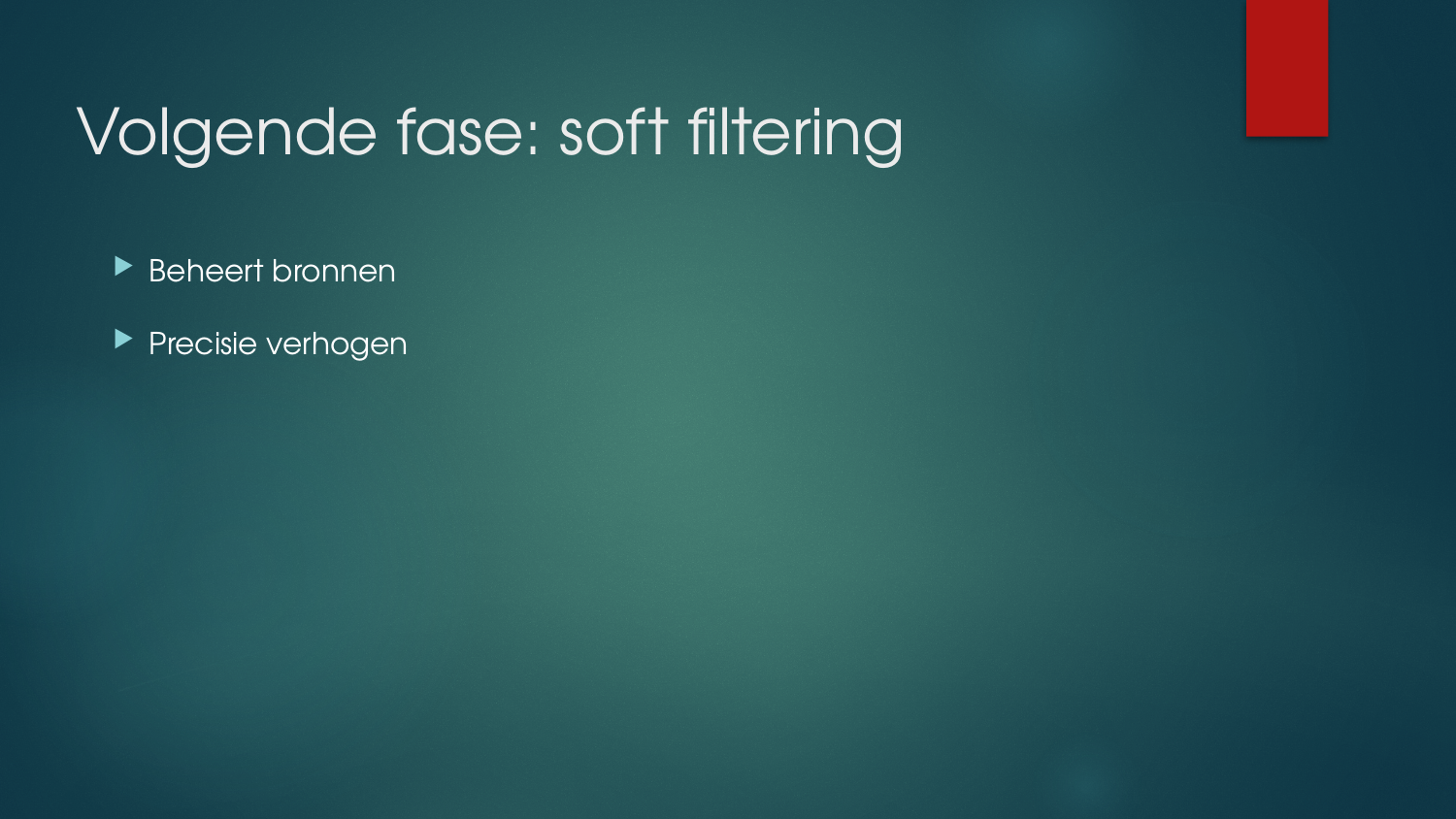

# Volgende fase: soft filtering
Beheert bronnen

Precisie verhogen